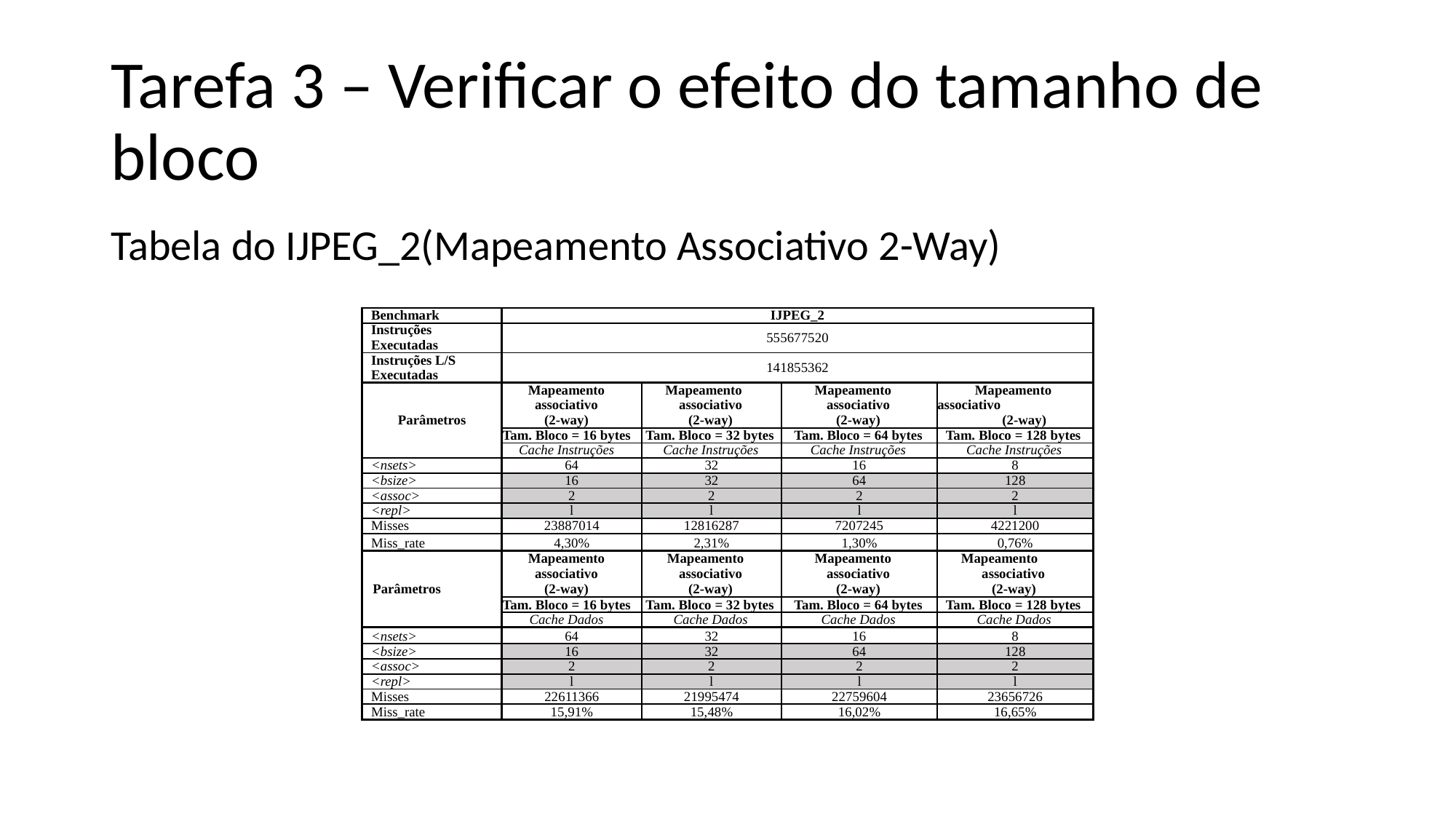

# Tarefa 3 – Verificar o efeito do tamanho de bloco
Tabela do IJPEG_2(Mapeamento Associativo 2-Way)

| Benchmark | IJPEG\_2 |  |  |  |
| --- | --- | --- | --- | --- |
| Instruções Executadas | 555677520 |  |  |  |
| Instruções L/S Executadas | 141855362 |  |  |  |
| Parâmetros | Mapeamento associativo (2-way) | Mapeamento associativo (2-way) | Mapeamento associativo (2-way) | Mapeamento associativo (2-way) |
|  | Tam. Bloco = 16 bytes | Tam. Bloco = 32 bytes | Tam. Bloco = 64 bytes | Tam. Bloco = 128 bytes |
|  | Cache Instruções | Cache Instruções | Cache Instruções | Cache Instruções |
| <nsets> | 64 | 32 | 16 | 8 |
| <bsize> | 16 | 32 | 64 | 128 |
| <assoc> | 2 | 2 | 2 | 2 |
| <repl> | l | l | l | l |
| Misses | 23887014 | 12816287 | 7207245 | 4221200 |
| Miss\_rate | 4,30% | 2,31% | 1,30% | 0,76% |
| Parâmetros | Mapeamento associativo | Mapeamento associativo | Mapeamento associativo | Mapeamento associativo |
|  | (2-way) | (2-way) | (2-way) | (2-way) |
|  | Tam. Bloco = 16 bytes | Tam. Bloco = 32 bytes | Tam. Bloco = 64 bytes | Tam. Bloco = 128 bytes |
|  | Cache Dados | Cache Dados | Cache Dados | Cache Dados |
| <nsets> | 64 | 32 | 16 | 8 |
| <bsize> | 16 | 32 | 64 | 128 |
| <assoc> | 2 | 2 | 2 | 2 |
| <repl> | l | l | l | l |
| Misses | 22611366 | 21995474 | 22759604 | 23656726 |
| Miss\_rate | 15,91% | 15,48% | 16,02% | 16,65% |